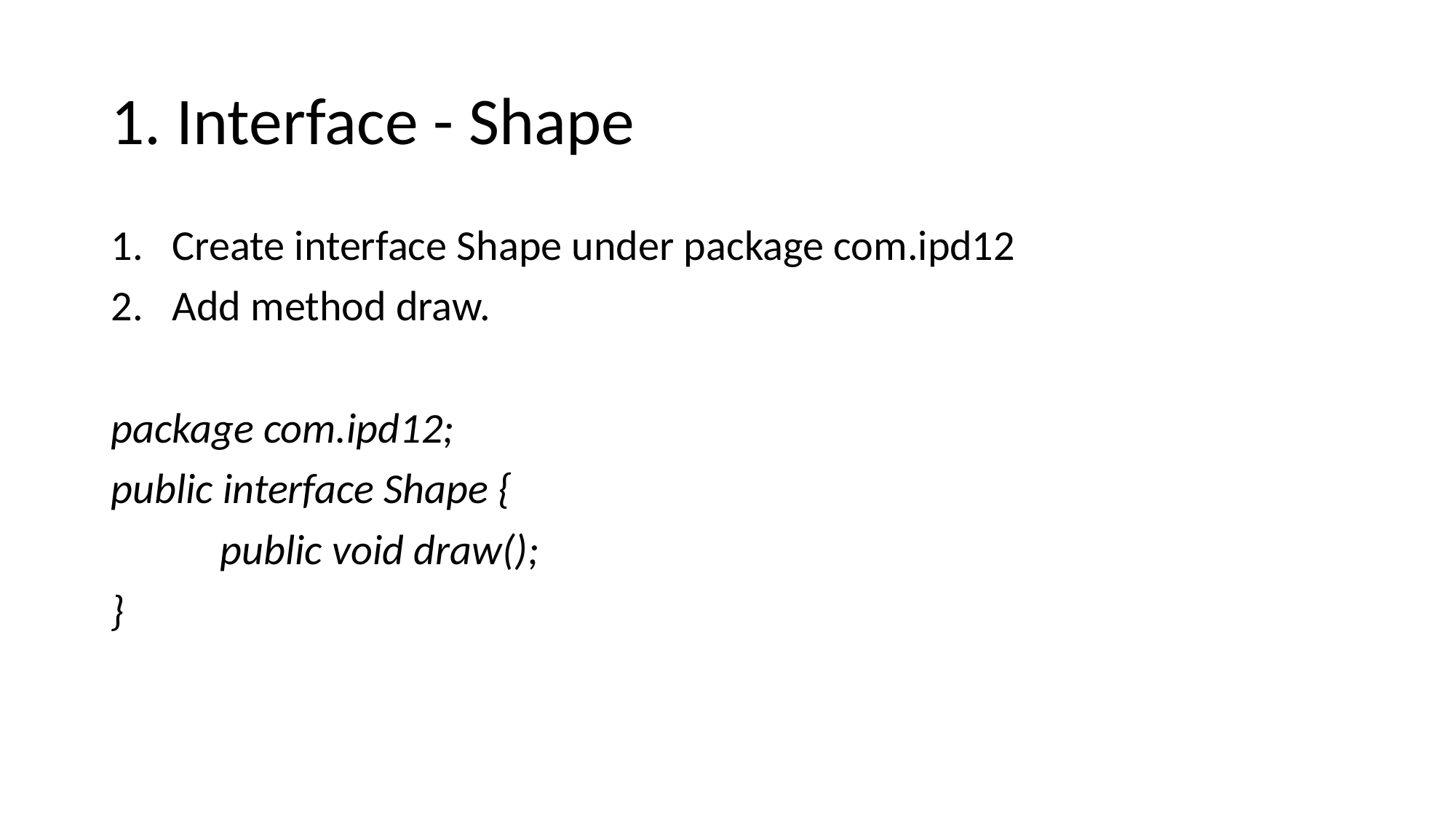

# 1. Interface - Shape
Create interface Shape under package com.ipd12
Add method draw.

package com.ipd12;
public interface Shape {
	public void draw();
}